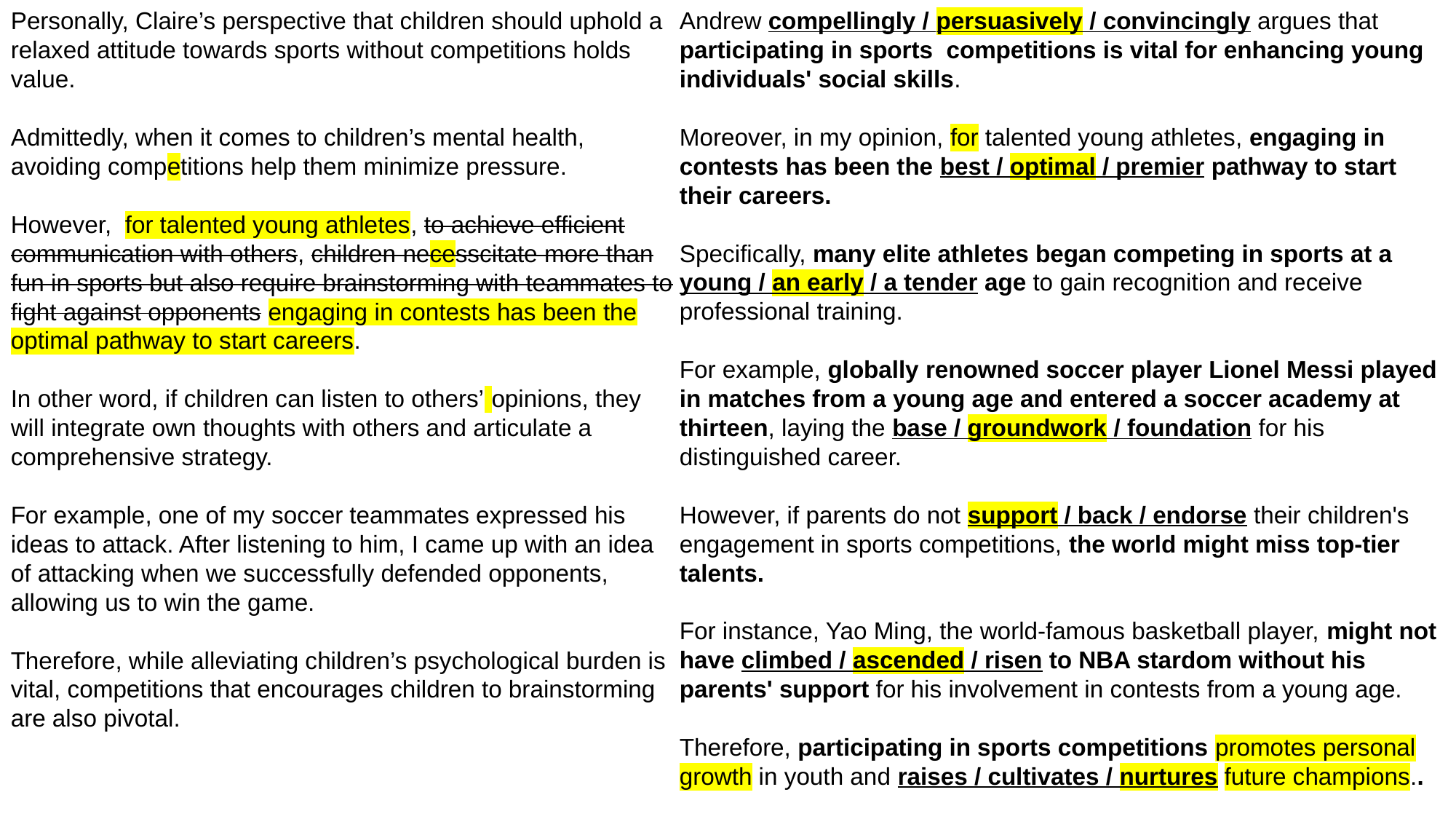

Andrew compellingly / persuasively / convincingly argues that participating in sports  competitions is vital for enhancing young individuals' social skills.

Moreover, in my opinion, for talented young athletes, engaging in contests has been the best / optimal / premier pathway to start their careers.

Specifically, many elite athletes began competing in sports at a young / an early / a tender age to gain recognition and receive professional training.

For example, globally renowned soccer player Lionel Messi played in matches from a young age and entered a soccer academy at thirteen, laying the base / groundwork / foundation for his distinguished career.

However, if parents do not support / back / endorse their children's engagement in sports competitions, the world might miss top-tier talents.

For instance, Yao Ming, the world-famous basketball player, might not have climbed / ascended / risen to NBA stardom without his parents' support for his involvement in contests from a young age.

Therefore, participating in sports competitions promotes personal growth in youth and raises / cultivates / nurtures future champions..
Personally, Claire’s perspective that children should uphold a relaxed attitude towards sports without competitions holds value.

Admittedly, when it comes to children’s mental health, avoiding competitions help them minimize pressure.

However,  for talented young athletes, to achieve efficient communication with others, children necesscitate more than fun in sports but also require brainstorming with teammates to fight against opponents engaging in contests has been the optimal pathway to start careers.

In other word, if children can listen to others’ opinions, they will integrate own thoughts with others and articulate a comprehensive strategy.

For example, one of my soccer teammates expressed his ideas to attack. After listening to him, I came up with an idea of attacking when we successfully defended opponents, allowing us to win the game.

Therefore, while alleviating children’s psychological burden is vital, competitions that encourages children to brainstorming are also pivotal.